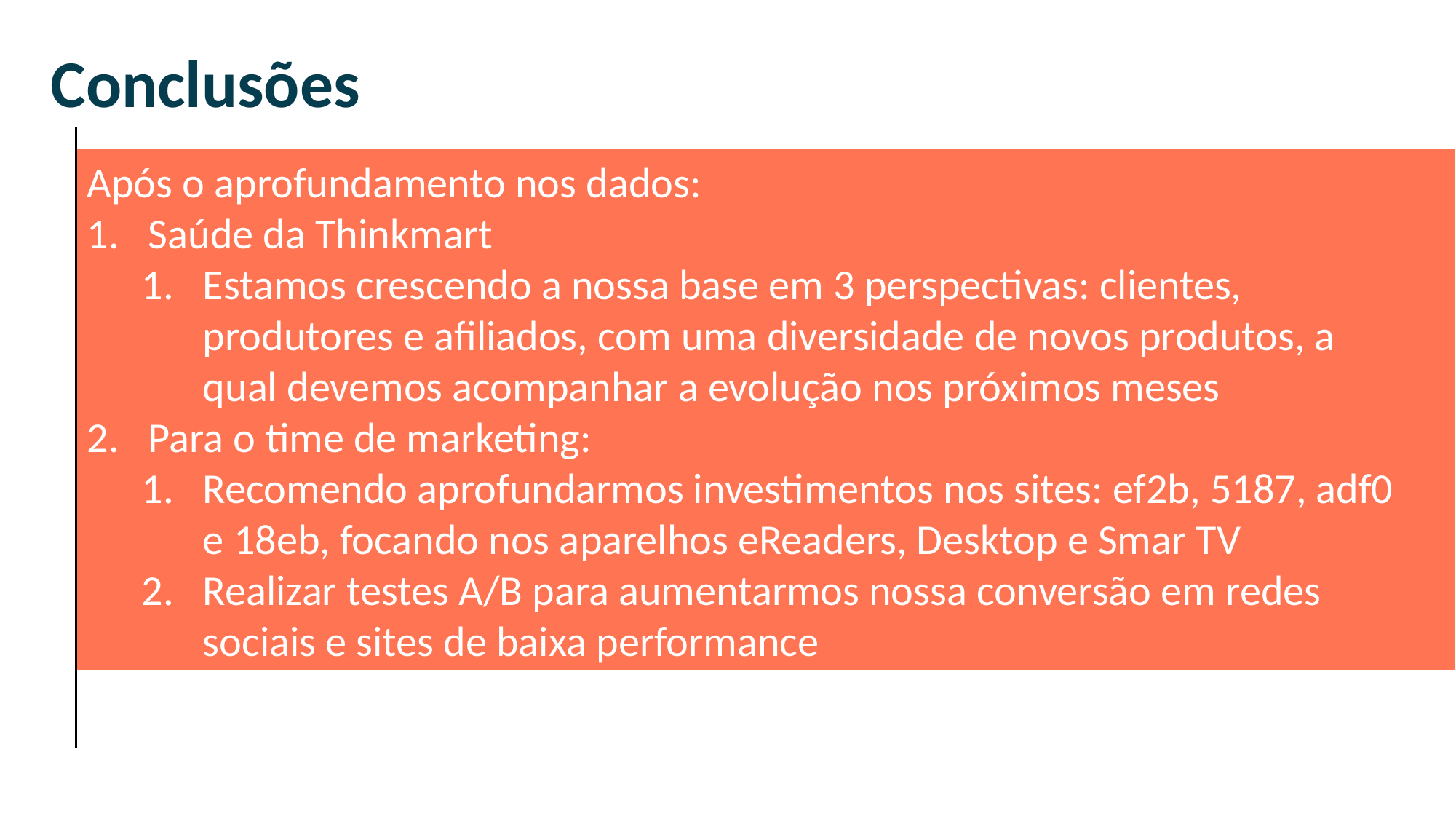

Conclusões

Após o aprofundamento nos dados:
Saúde da Thinkmart
Estamos crescendo a nossa base em 3 perspectivas: clientes, produtores e afiliados, com uma diversidade de novos produtos, a qual devemos acompanhar a evolução nos próximos meses
Para o time de marketing:
Recomendo aprofundarmos investimentos nos sites: ef2b, 5187, adf0 e 18eb, focando nos aparelhos eReaders, Desktop e Smar TV
Realizar testes A/B para aumentarmos nossa conversão em redes sociais e sites de baixa performance